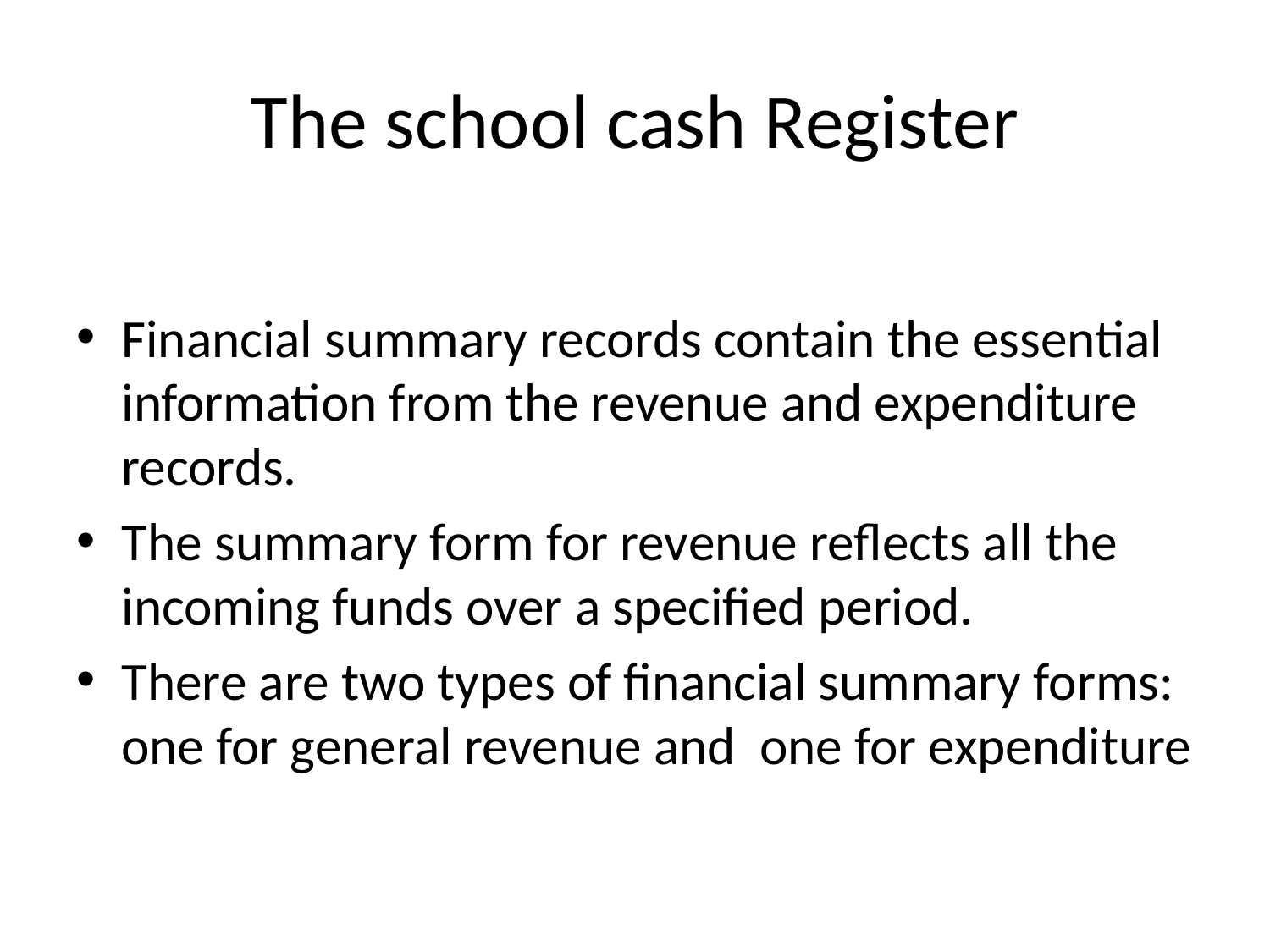

# The school cash Register

Financial summary records contain the essential information from the revenue and expenditure records.
The summary form for revenue reflects all the incoming funds over a specified period.
There are two types of financial summary forms: one for general revenue and  one for expenditure